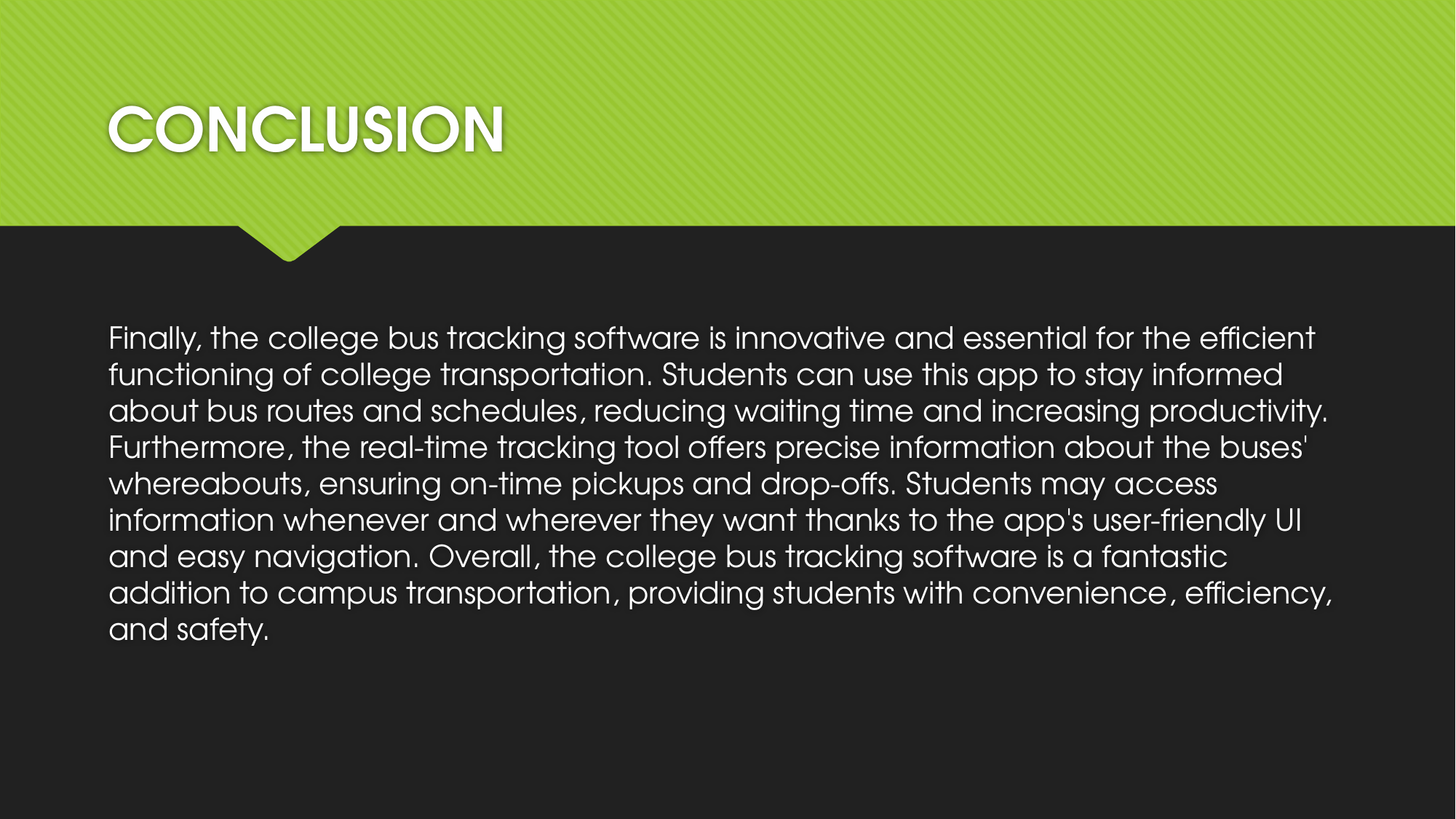

# CONCLUSION
Finally, the college bus tracking software is innovative and essential for the efficient functioning of college transportation. Students can use this app to stay informed about bus routes and schedules, reducing waiting time and increasing productivity. Furthermore, the real-time tracking tool offers precise information about the buses' whereabouts, ensuring on-time pickups and drop-offs. Students may access information whenever and wherever they want thanks to the app's user-friendly UI and easy navigation. Overall, the college bus tracking software is a fantastic addition to campus transportation, providing students with convenience, efficiency, and safety.